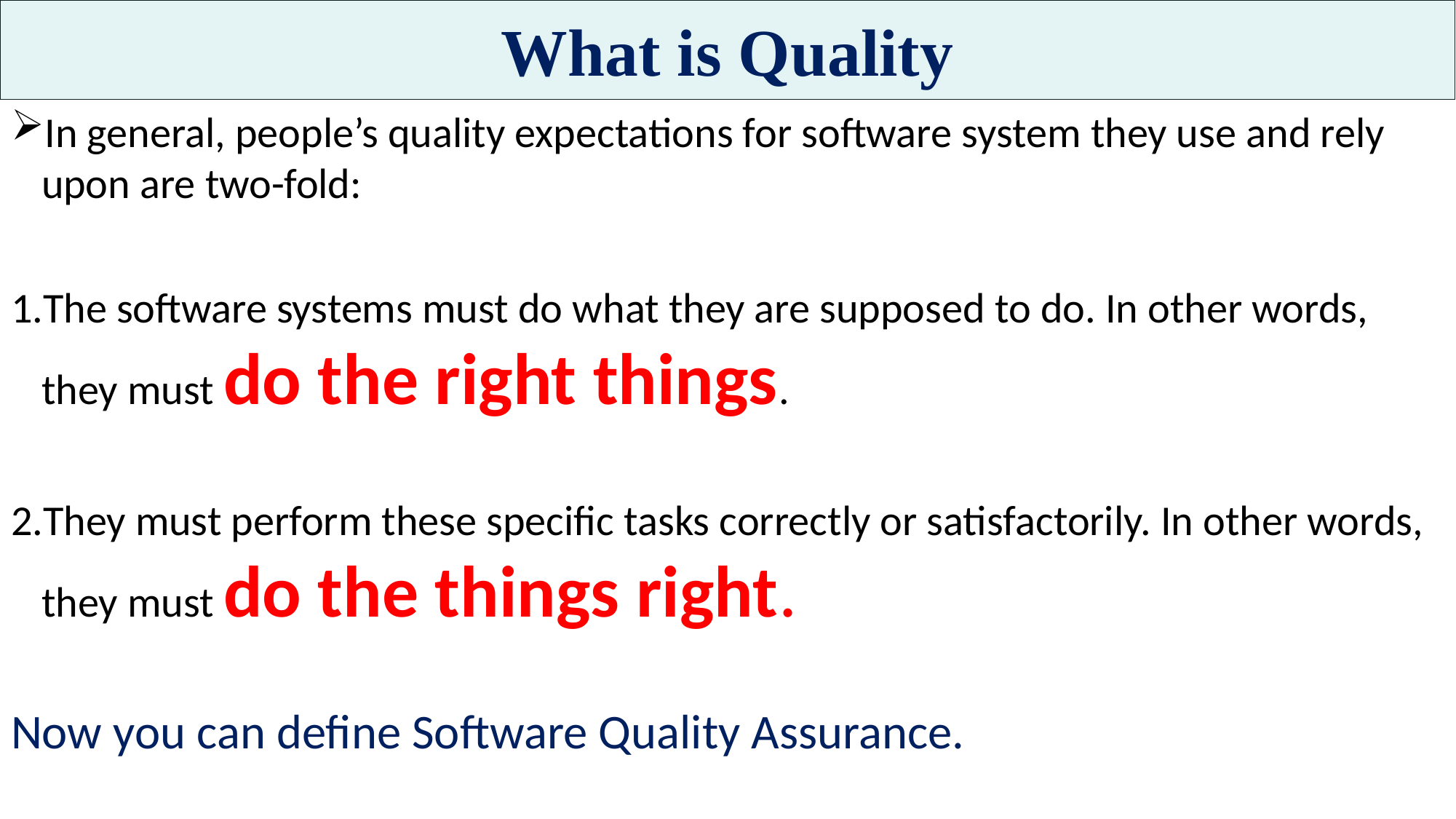

# What is Quality
In general, people’s quality expectations for software system they use and rely upon are two-fold:

The software systems must do what they are supposed to do. In other words, they must do the right things.

They must perform these specific tasks correctly or satisfactorily. In other words, they must do the things right.

Now you can define Software Quality Assurance.